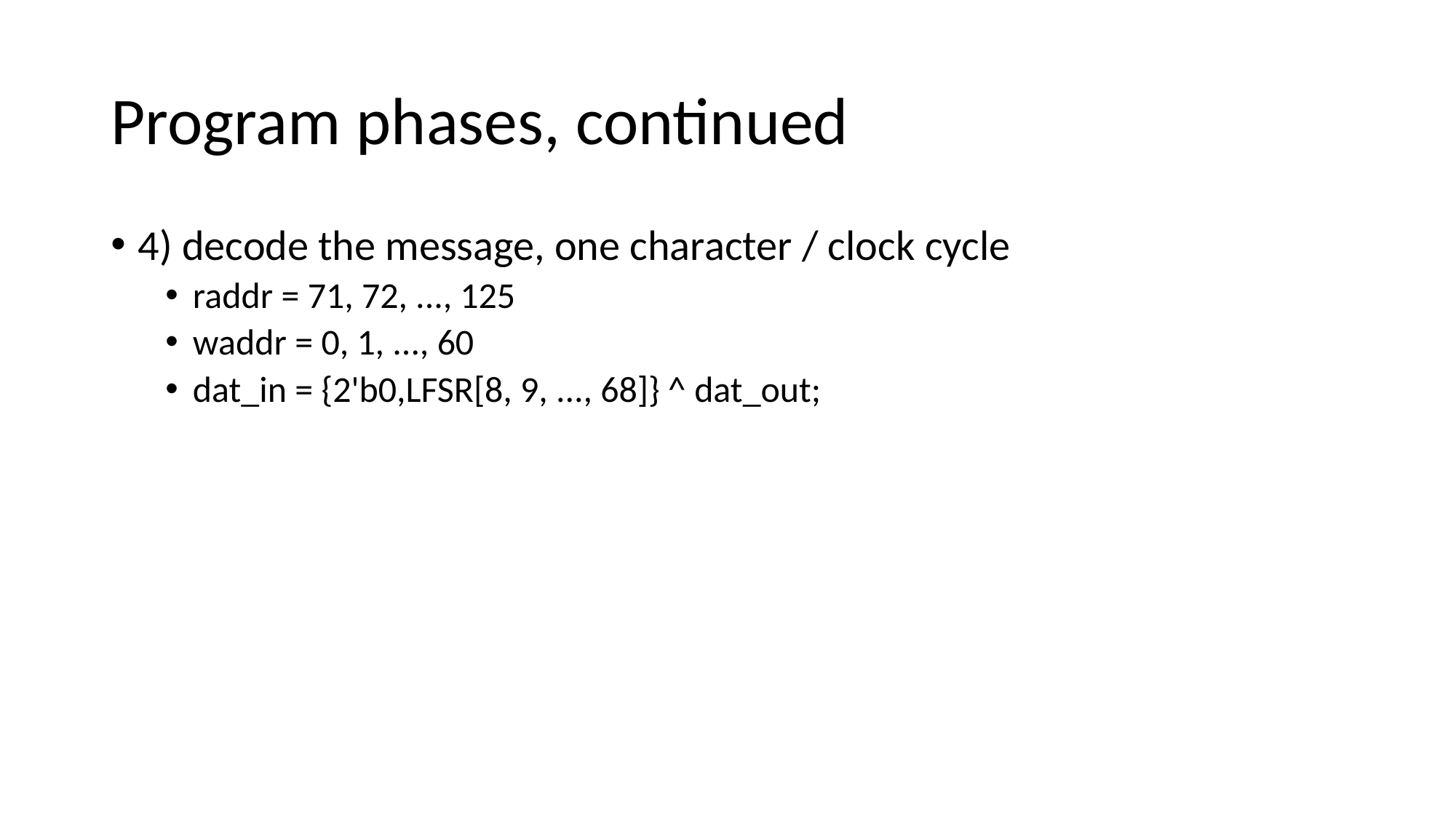

# Program phases, continued
4) decode the message, one character / clock cycle
raddr = 71, 72, ..., 125
waddr = 0, 1, ..., 60
dat_in = {2'b0,LFSR[8, 9, ..., 68]} ^ dat_out;